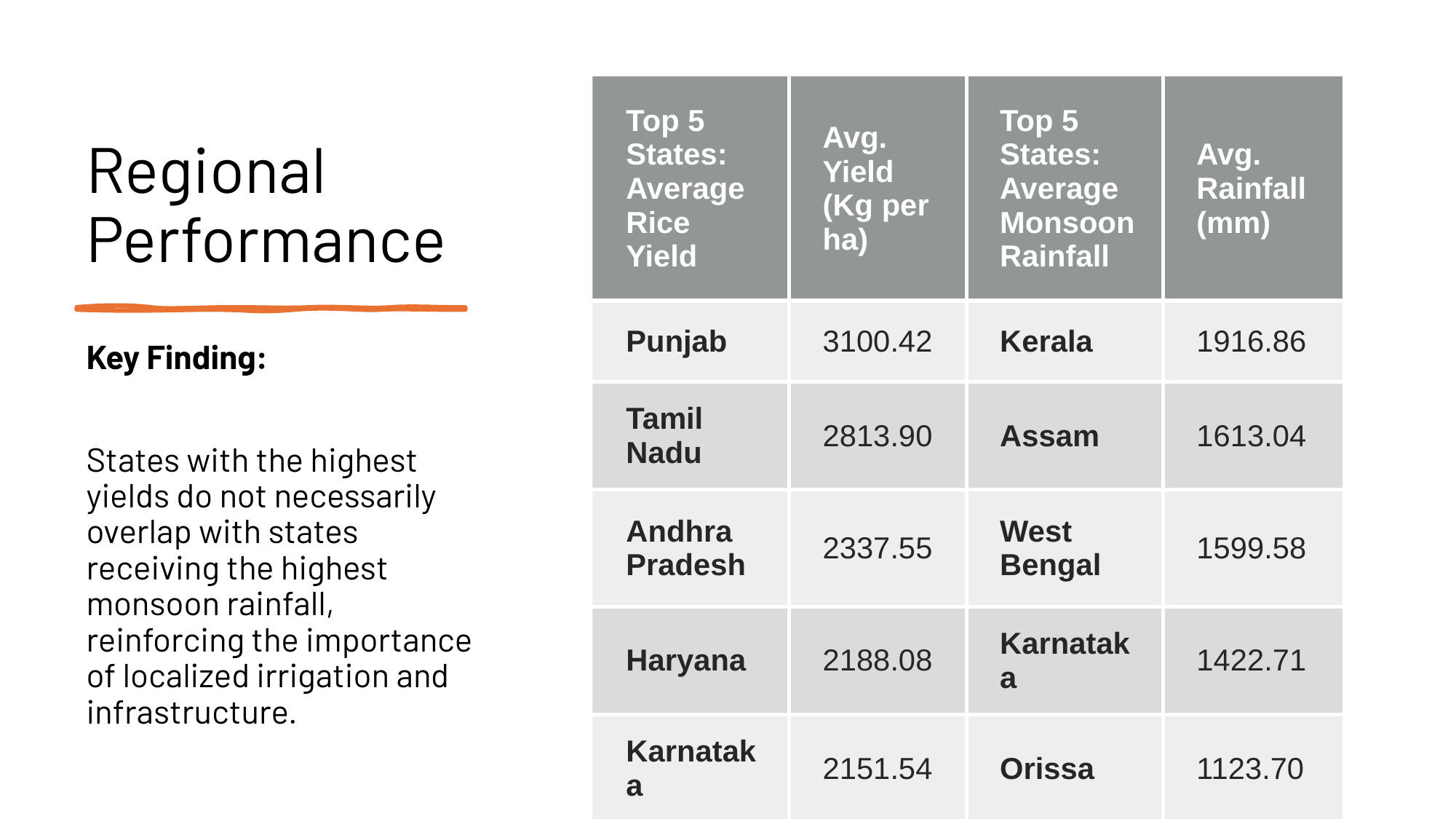

# Regional Performance
| Top 5 States: Average Rice Yield | Avg. Yield (Kg per ha) | Top 5 States: Average Monsoon Rainfall | Avg. Rainfall (mm) |
| --- | --- | --- | --- |
| Punjab | 3100.42 | Kerala | 1916.86 |
| Tamil Nadu | 2813.90 | Assam | 1613.04 |
| Andhra Pradesh | 2337.55 | West Bengal | 1599.58 |
| Haryana | 2188.08 | Karnataka | 1422.71 |
| Karnataka | 2151.54 | Orissa | 1123.70 |

Key Finding:

States with the highest yields do not necessarily overlap with states receiving the highest monsoon rainfall, reinforcing the importance of localized irrigation and infrastructure.